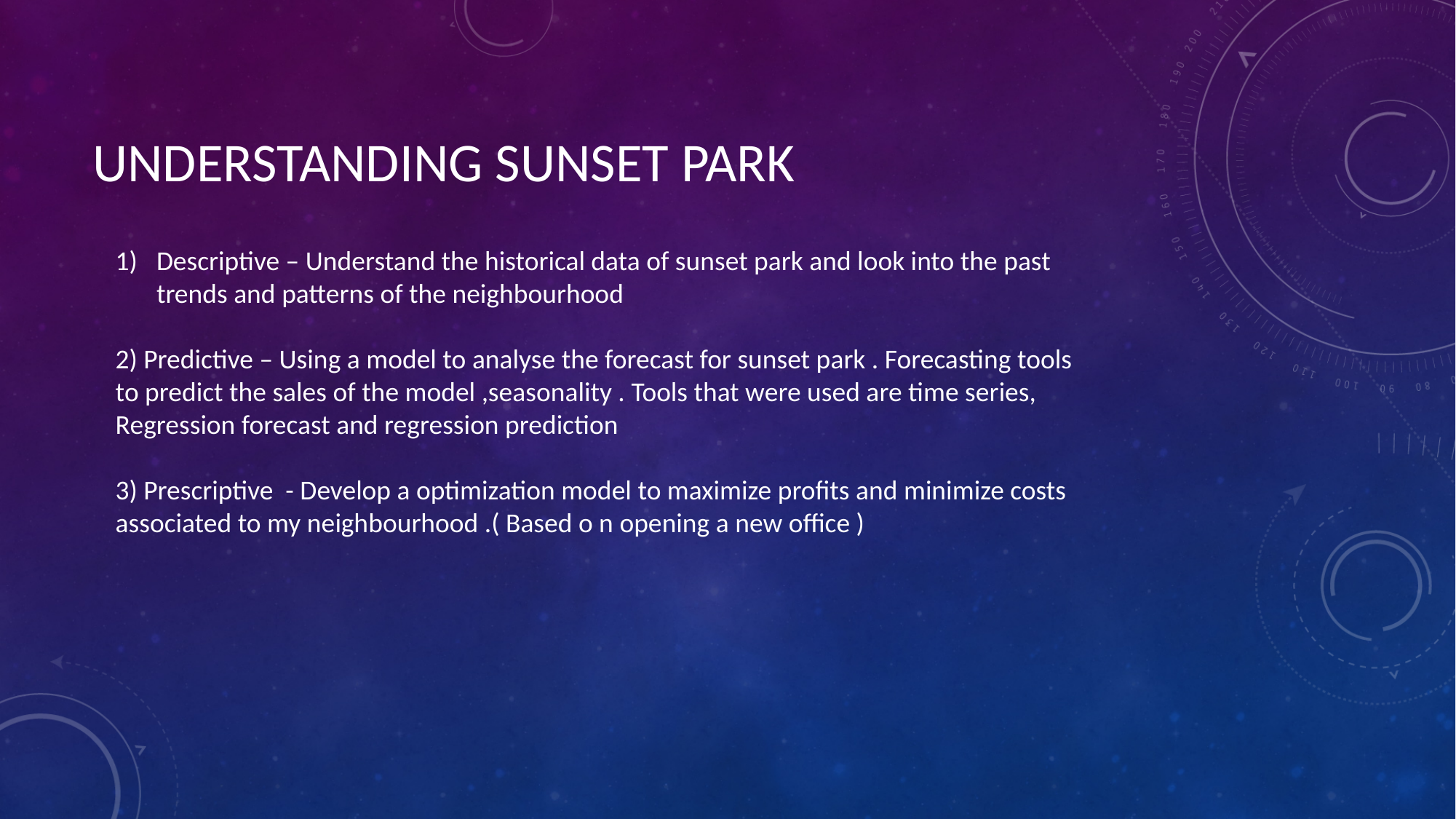

# Understanding sunset park
Descriptive – Understand the historical data of sunset park and look into the past trends and patterns of the neighbourhood

2) Predictive – Using a model to analyse the forecast for sunset park . Forecasting tools to predict the sales of the model ,seasonality . Tools that were used are time series, Regression forecast and regression prediction

3) Prescriptive  - Develop a optimization model to maximize profits and minimize costs associated to my neighbourhood .( Based o n opening a new office )